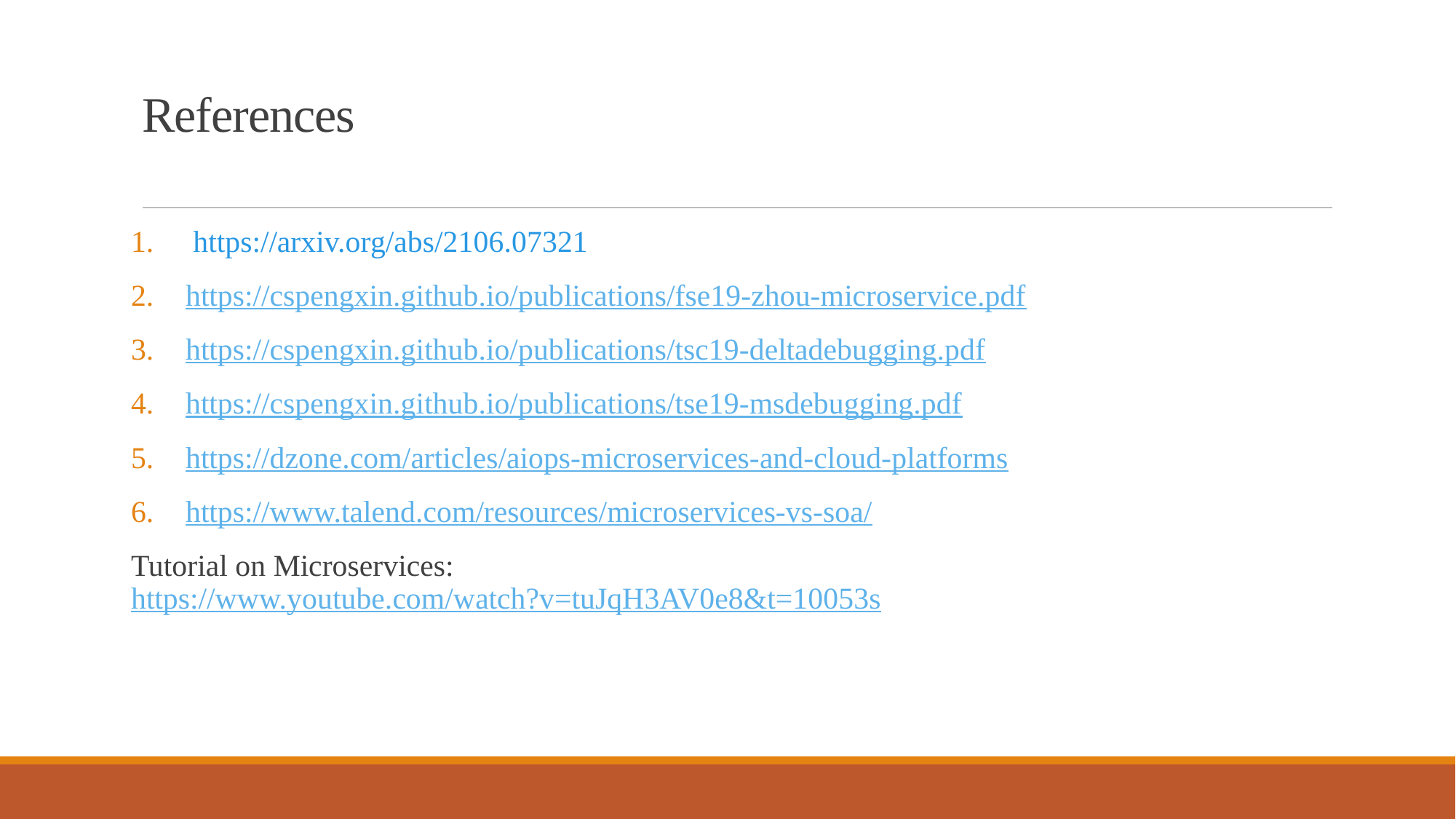

# References
 https://arxiv.org/abs/2106.07321
https://cspengxin.github.io/publications/fse19-zhou-microservice.pdf
https://cspengxin.github.io/publications/tsc19-deltadebugging.pdf
https://cspengxin.github.io/publications/tse19-msdebugging.pdf
https://dzone.com/articles/aiops-microservices-and-cloud-platforms
https://www.talend.com/resources/microservices-vs-soa/
Tutorial on Microservices:
https://www.youtube.com/watch?v=tuJqH3AV0e8&t=10053s